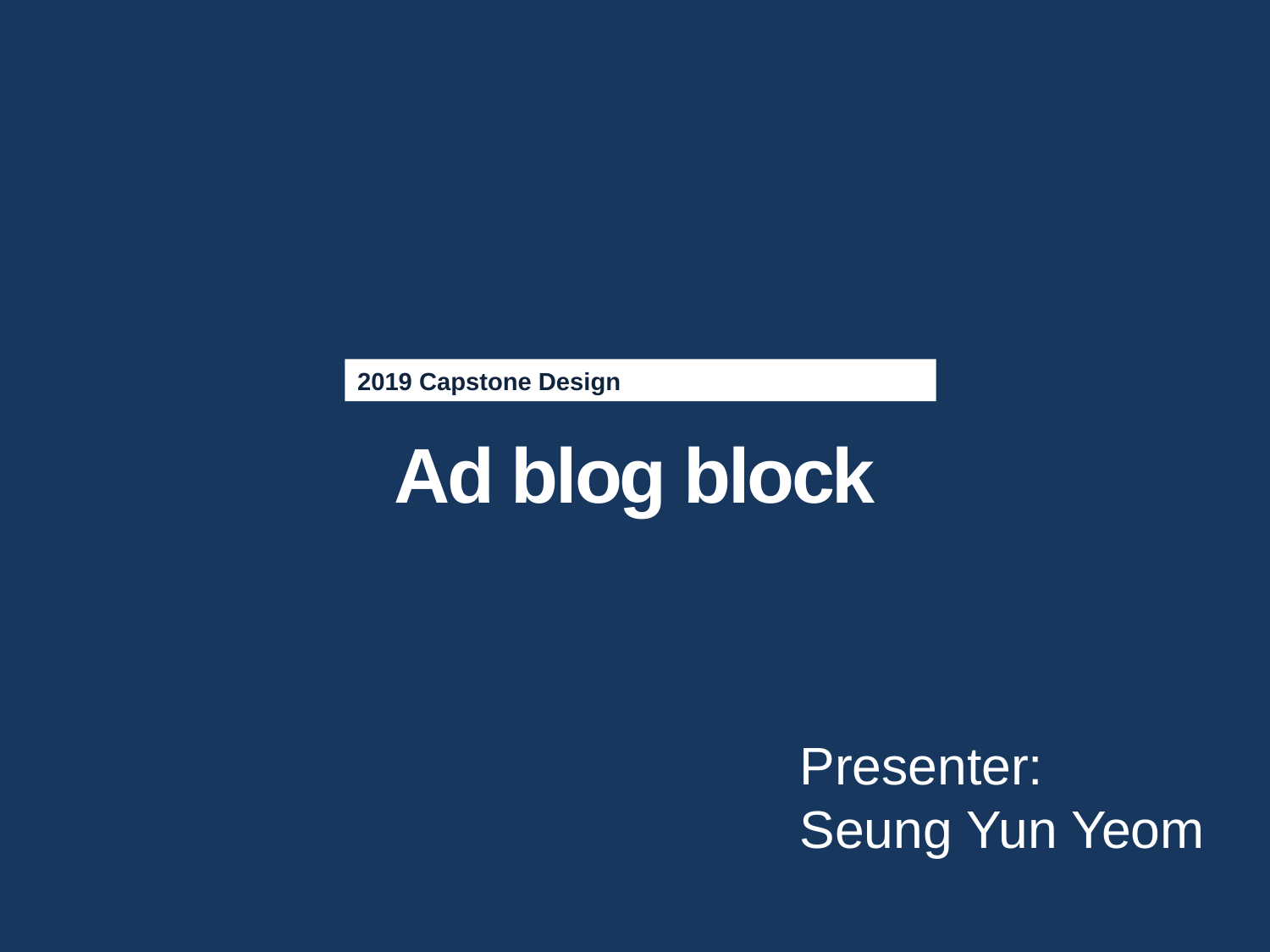

2019 Capstone Design
Ad blog block
Presenter:
Seung Yun Yeom